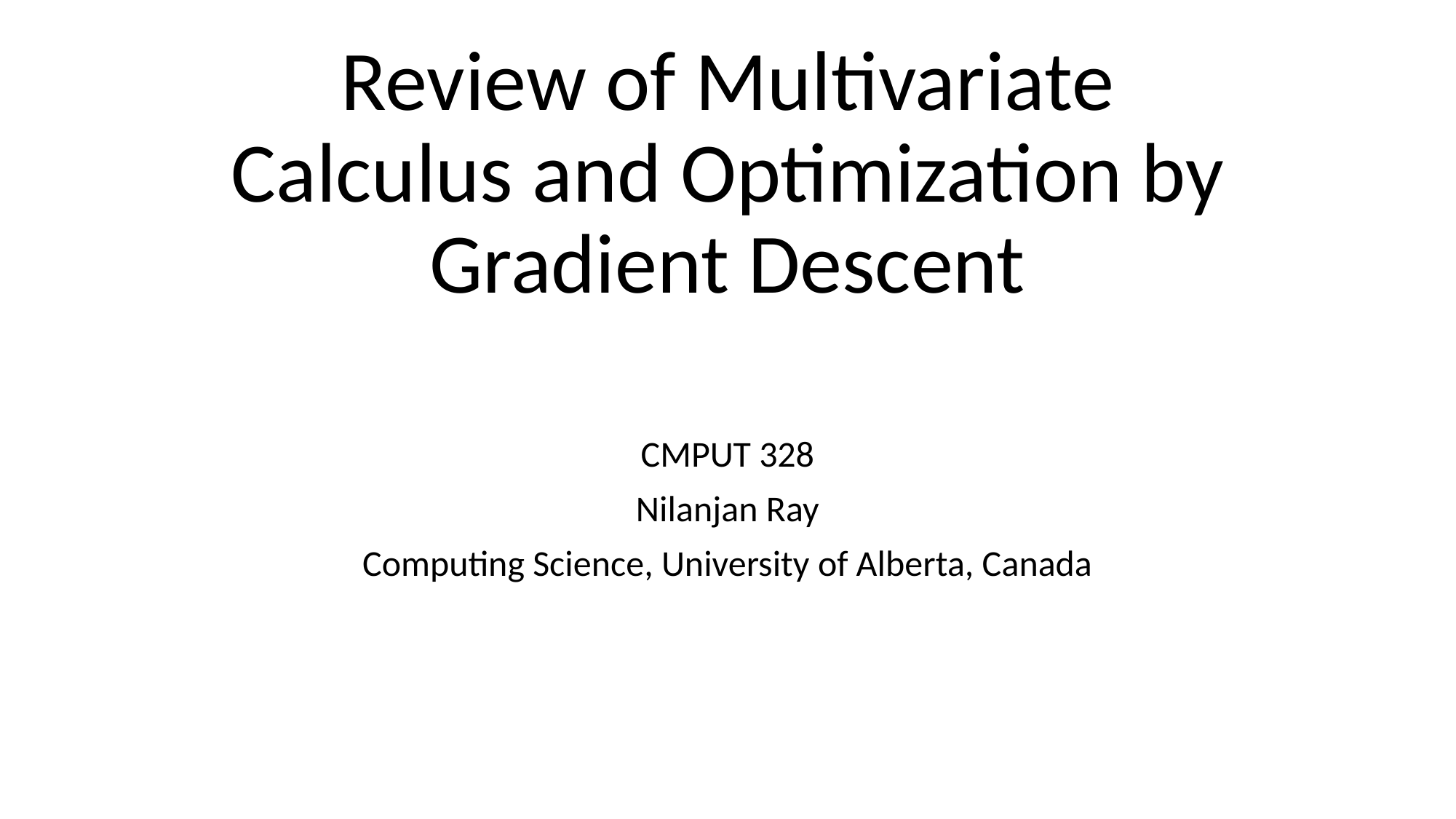

# Review of Multivariate Calculus and Optimization by Gradient Descent
CMPUT 328
Nilanjan Ray
Computing Science, University of Alberta, Canada